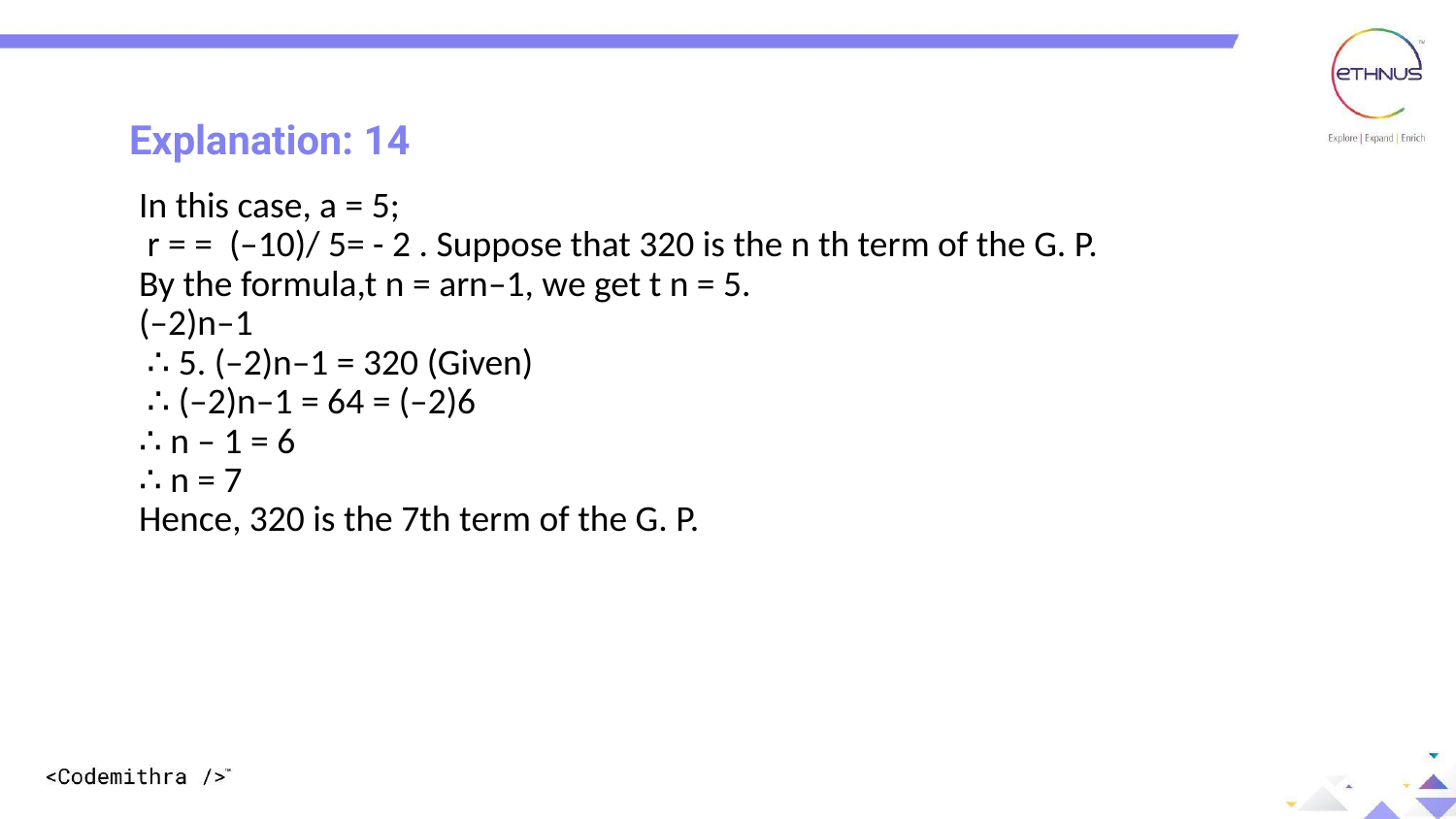

Explanation: 14

In this case, a = 5;
 r = =  (–10)/ 5= - 2 . Suppose that 320 is the n th term of the G. P.
By the formula,t n = arn–1, we get t n = 5.
(–2)n–1
 ∴ 5. (–2)n–1 = 320 (Given)
 ∴ (–2)n–1 = 64 = (–2)6
∴ n – 1 = 6
∴ n = 7
Hence, 320 is the 7th term of the G. P.